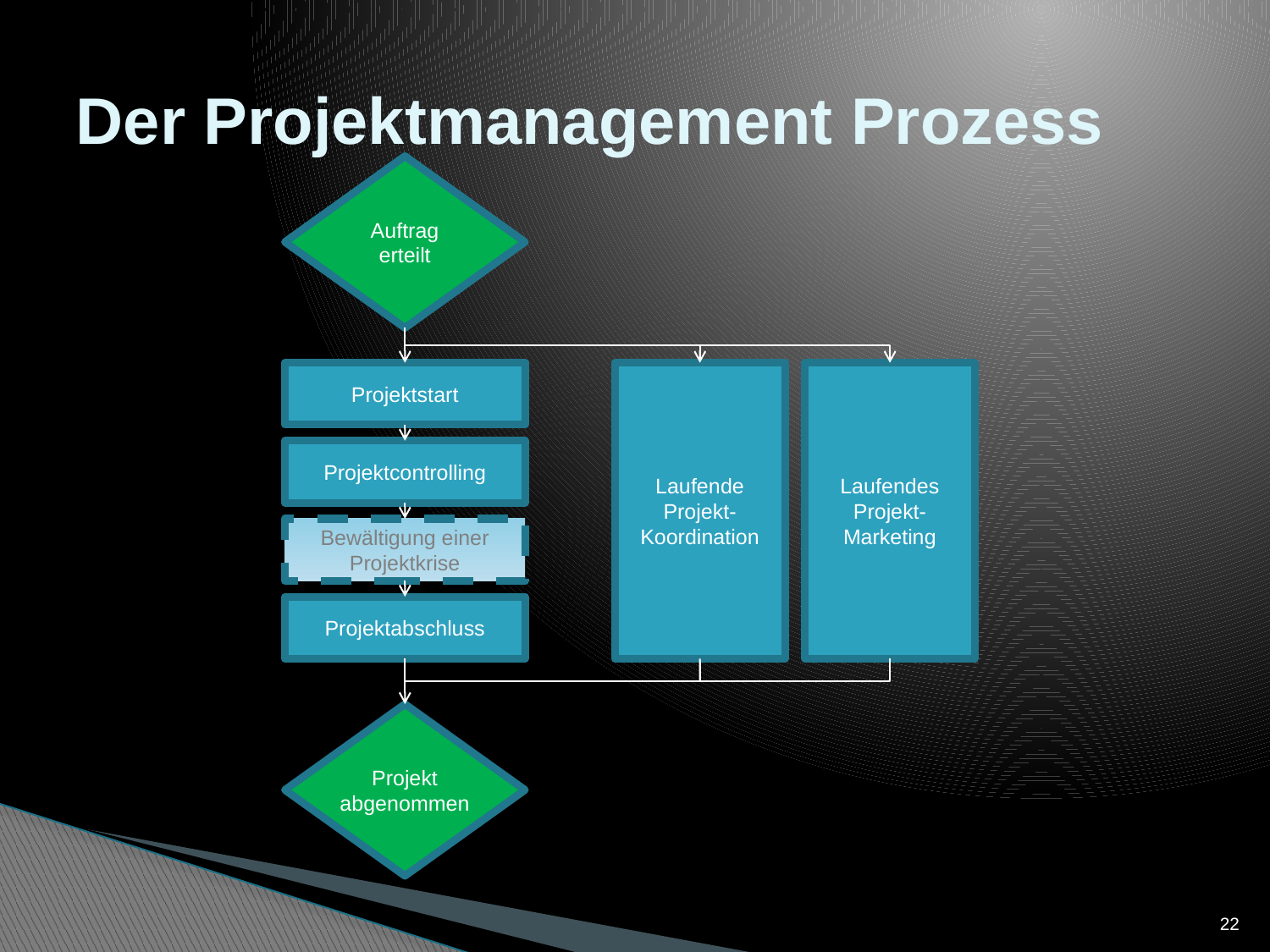

# Der Projektmanagement Prozess
Auftrag erteilt
Projektstart
Laufende Projekt- Koordination
Laufendes Projekt- Marketing
Projektcontrolling
Bewältigung einer Projektkrise
Projektabschluss
Projekt
abgenommen
22